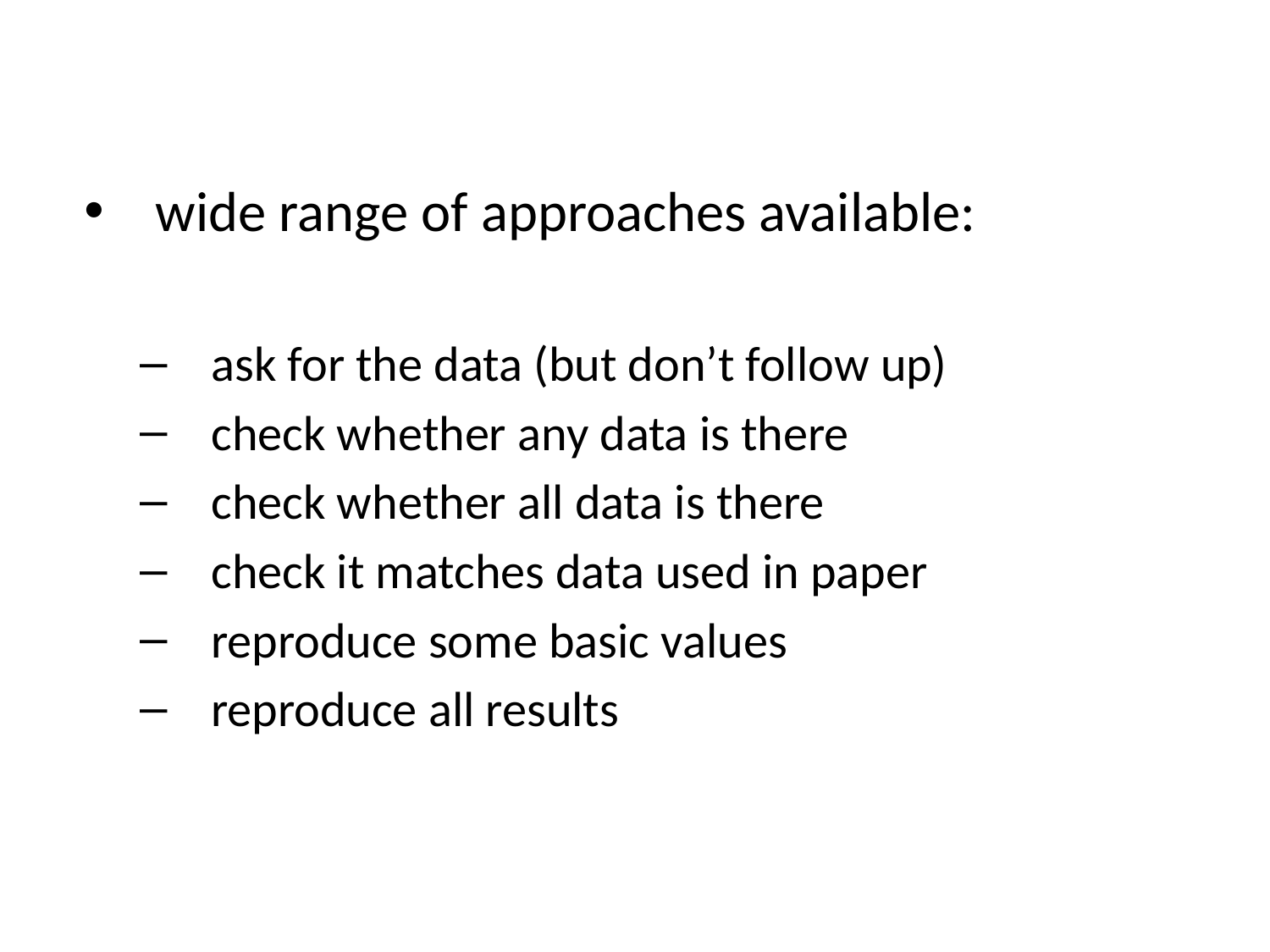

wide range of approaches available:

ask for the data (but don’t follow up)
check whether any data is there
check whether all data is there
check it matches data used in paper
reproduce some basic values
reproduce all results